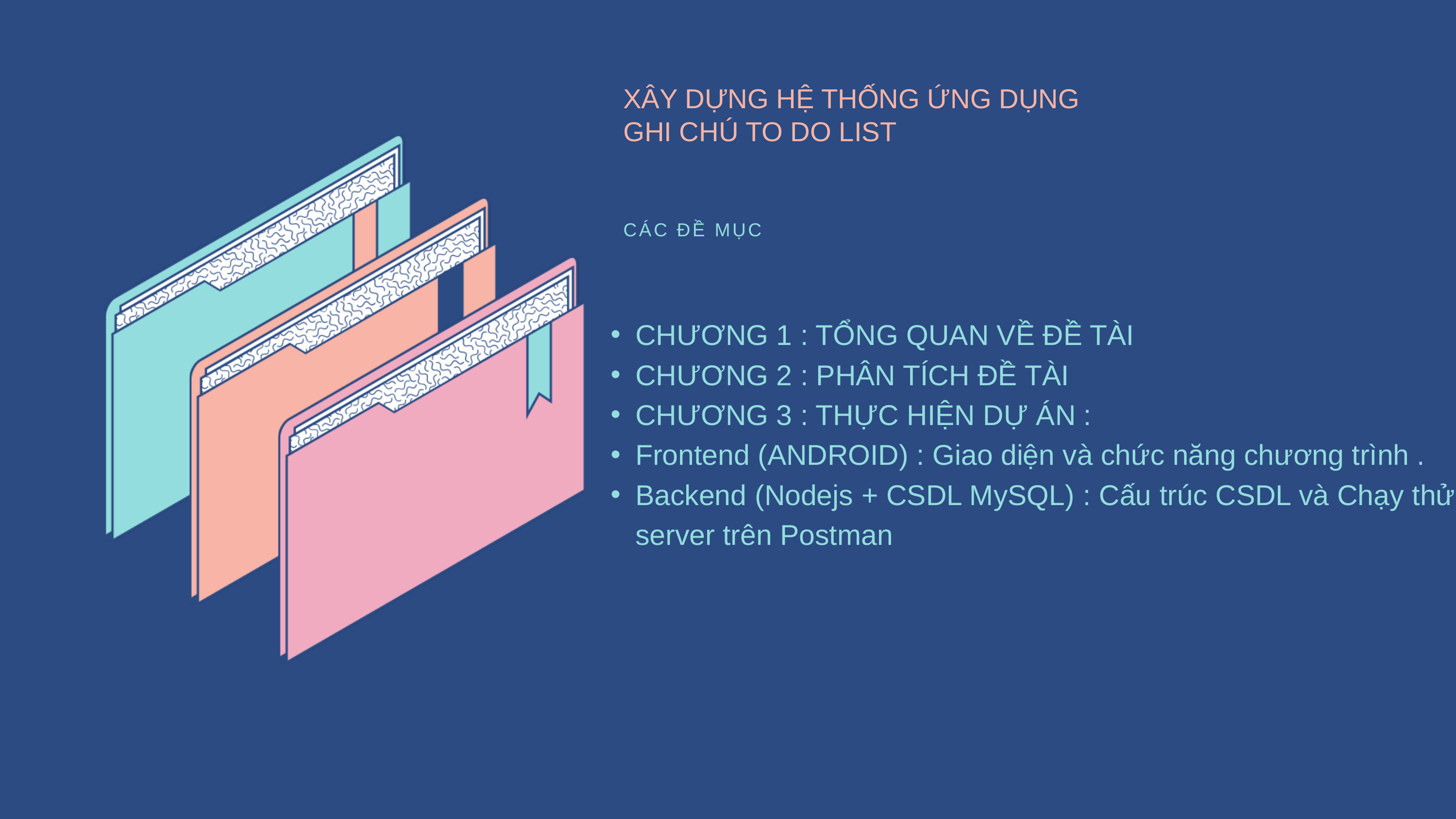

XÂY DỰNG HỆ THỐNG ỨNG DỤNG GHI CHÚ TO DO LIST
CÁC ĐỀ MỤC
CHƯƠNG 1 : TỔNG QUAN VỀ ĐỀ TÀI
CHƯƠNG 2 : PHÂN TÍCH ĐỀ TÀI
CHƯƠNG 3 : THỰC HIỆN DỰ ÁN :
Frontend (ANDROID) : Giao diện và chức năng chương trình .
Backend (Nodejs + CSDL MySQL) : Cấu trúc CSDL và Chạy thử server trên Postman